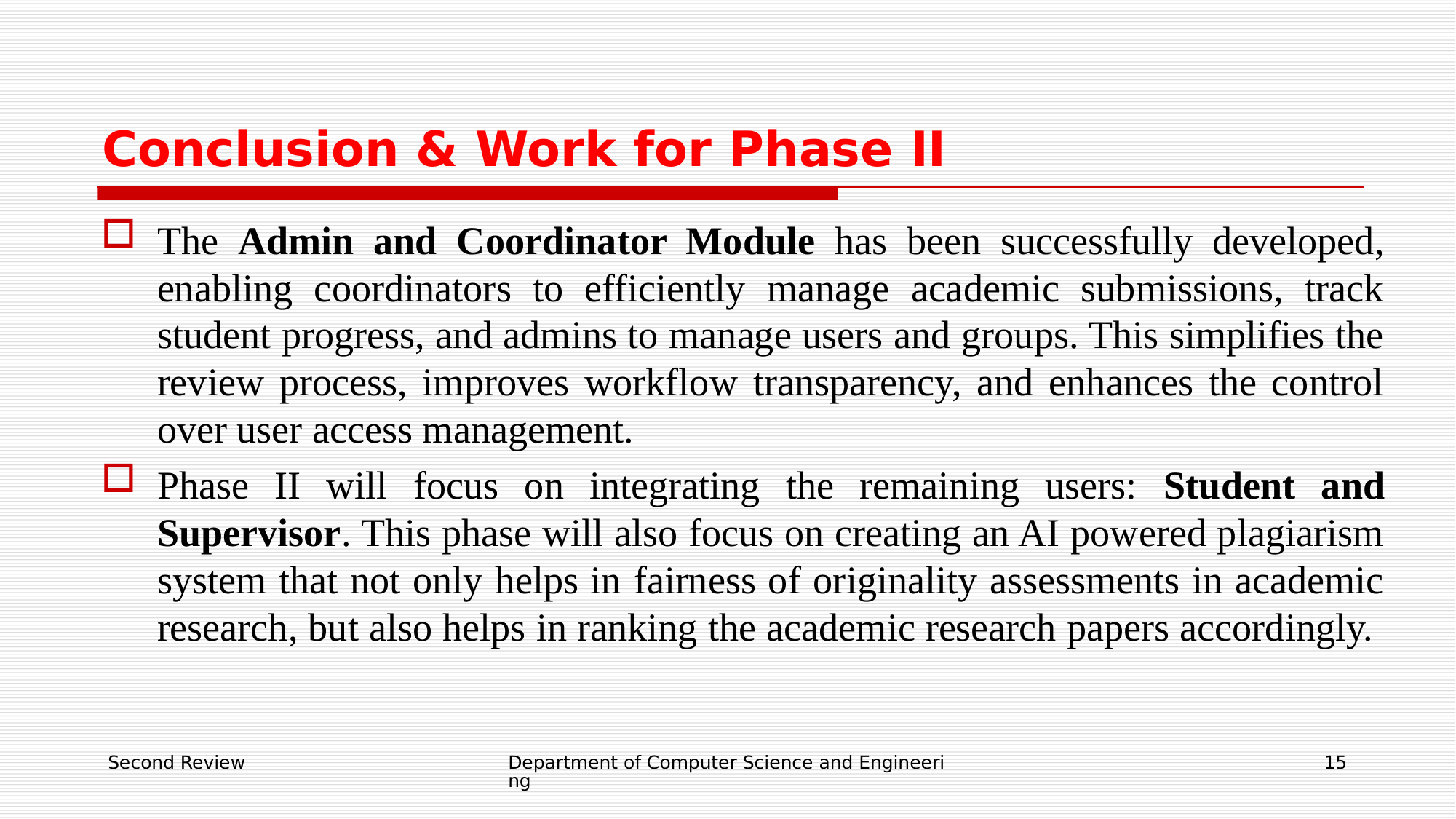

# Conclusion & Work for Phase II
The Admin and Coordinator Module has been successfully developed, enabling coordinators to efficiently manage academic submissions, track student progress, and admins to manage users and groups. This simplifies the review process, improves workflow transparency, and enhances the control over user access management.
Phase II will focus on integrating the remaining users: Student and Supervisor. This phase will also focus on creating an AI powered plagiarism system that not only helps in fairness of originality assessments in academic research, but also helps in ranking the academic research papers accordingly.

Second Review
Department of Computer Science and Engineering
15